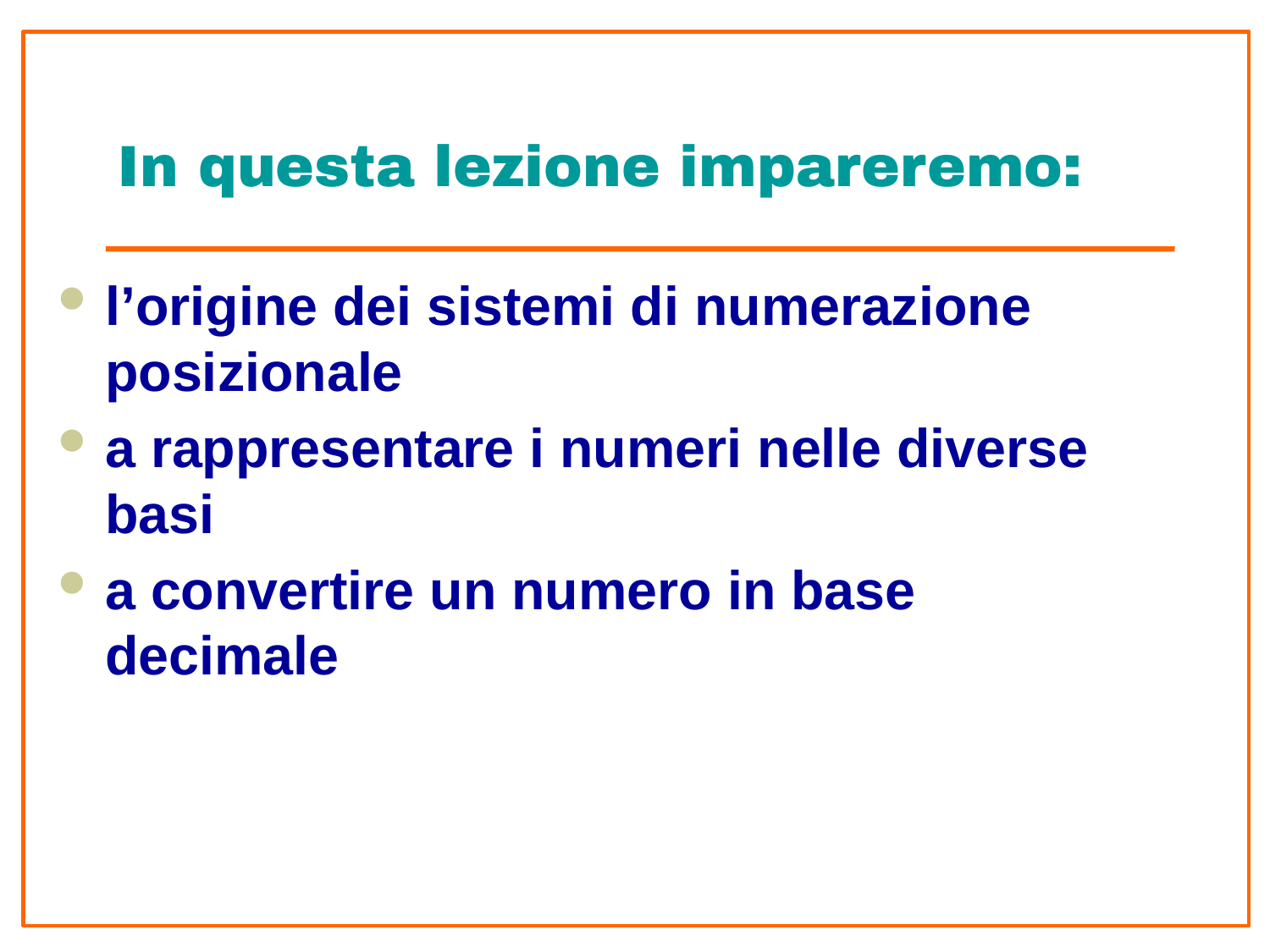

# In questa lezione impareremo:
l’origine dei sistemi di numerazione posizionale
a rappresentare i numeri nelle diverse basi
a convertire un numero in base decimale